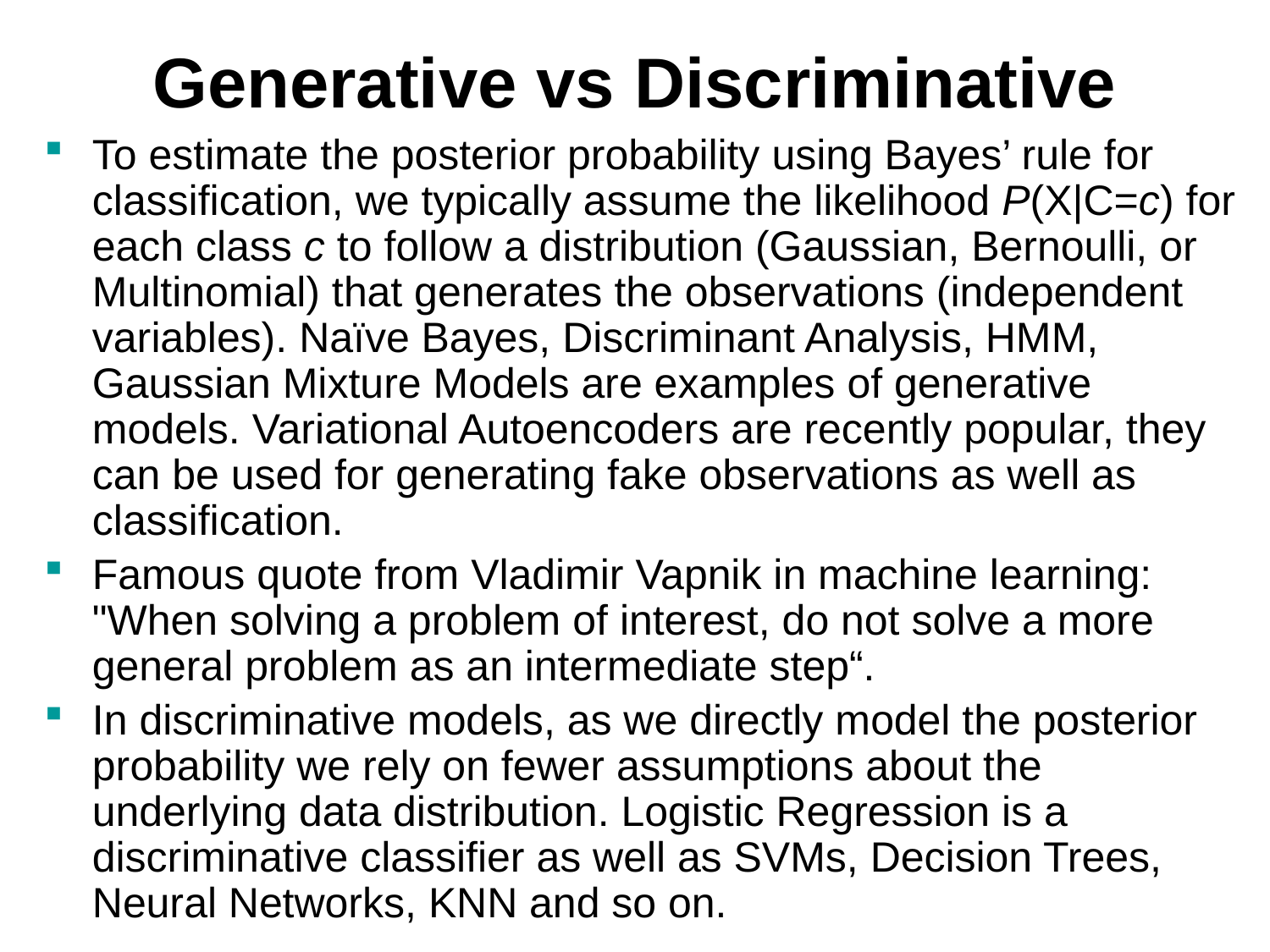

# Generative vs Discriminative
To estimate the posterior probability using Bayes’ rule for classification, we typically assume the likelihood P(X|C=c) for each class c to follow a distribution (Gaussian, Bernoulli, or Multinomial) that generates the observations (independent variables). Naïve Bayes, Discriminant Analysis, HMM, Gaussian Mixture Models are examples of generative models. Variational Autoencoders are recently popular, they can be used for generating fake observations as well as classification.
Famous quote from Vladimir Vapnik in machine learning: "When solving a problem of interest, do not solve a more general problem as an intermediate step“.
In discriminative models, as we directly model the posterior probability we rely on fewer assumptions about the underlying data distribution. Logistic Regression is a discriminative classifier as well as SVMs, Decision Trees, Neural Networks, KNN and so on.